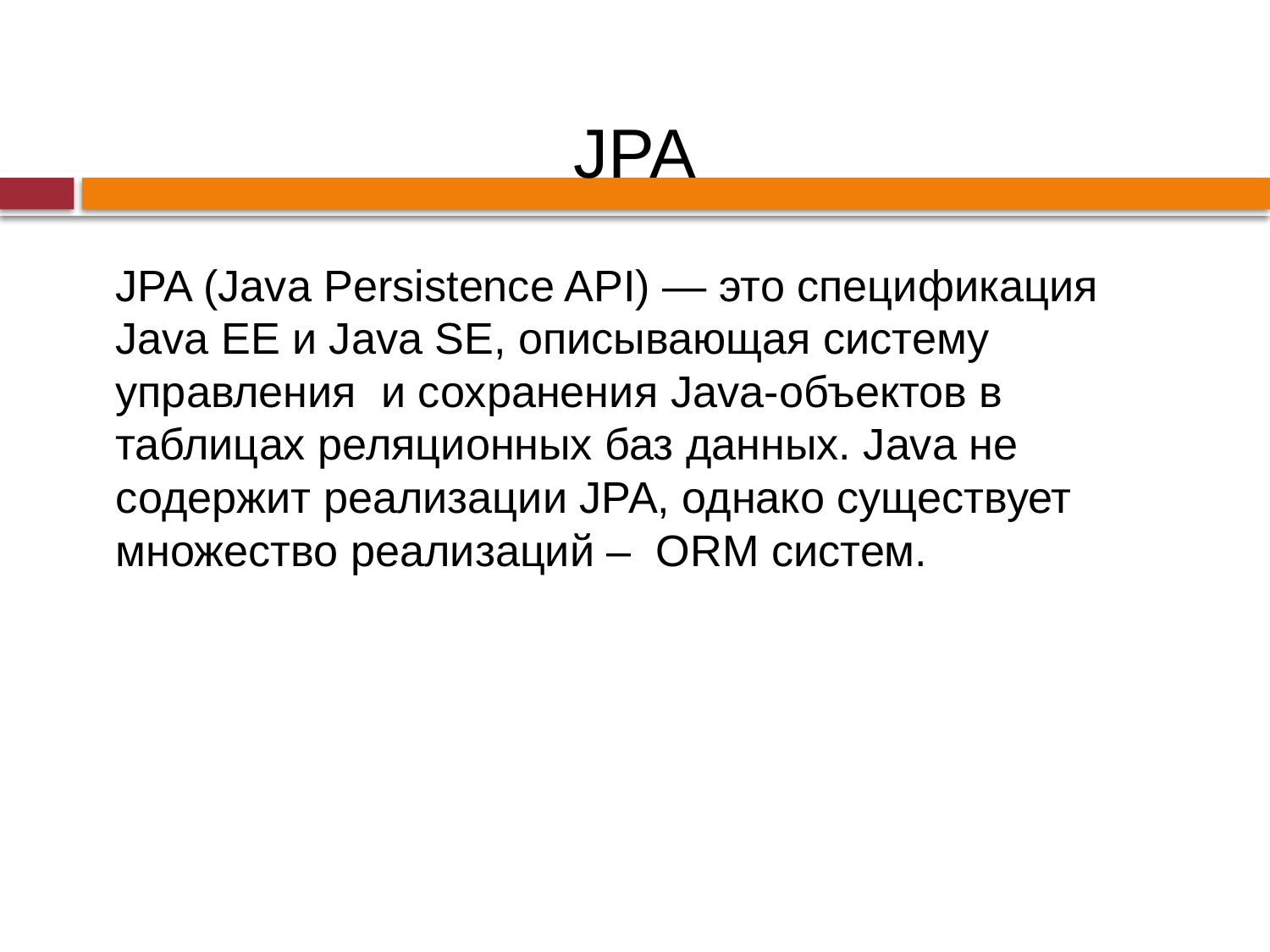

JPA

		JPA (Java Persistence API) — это спецификация Java EE и Java SE, описывающая систему управления  и сохранения Java-объектов в таблицах реляционных баз данных. Java не содержит реализации JPA, однако существует множество реализаций –  ORM систем.